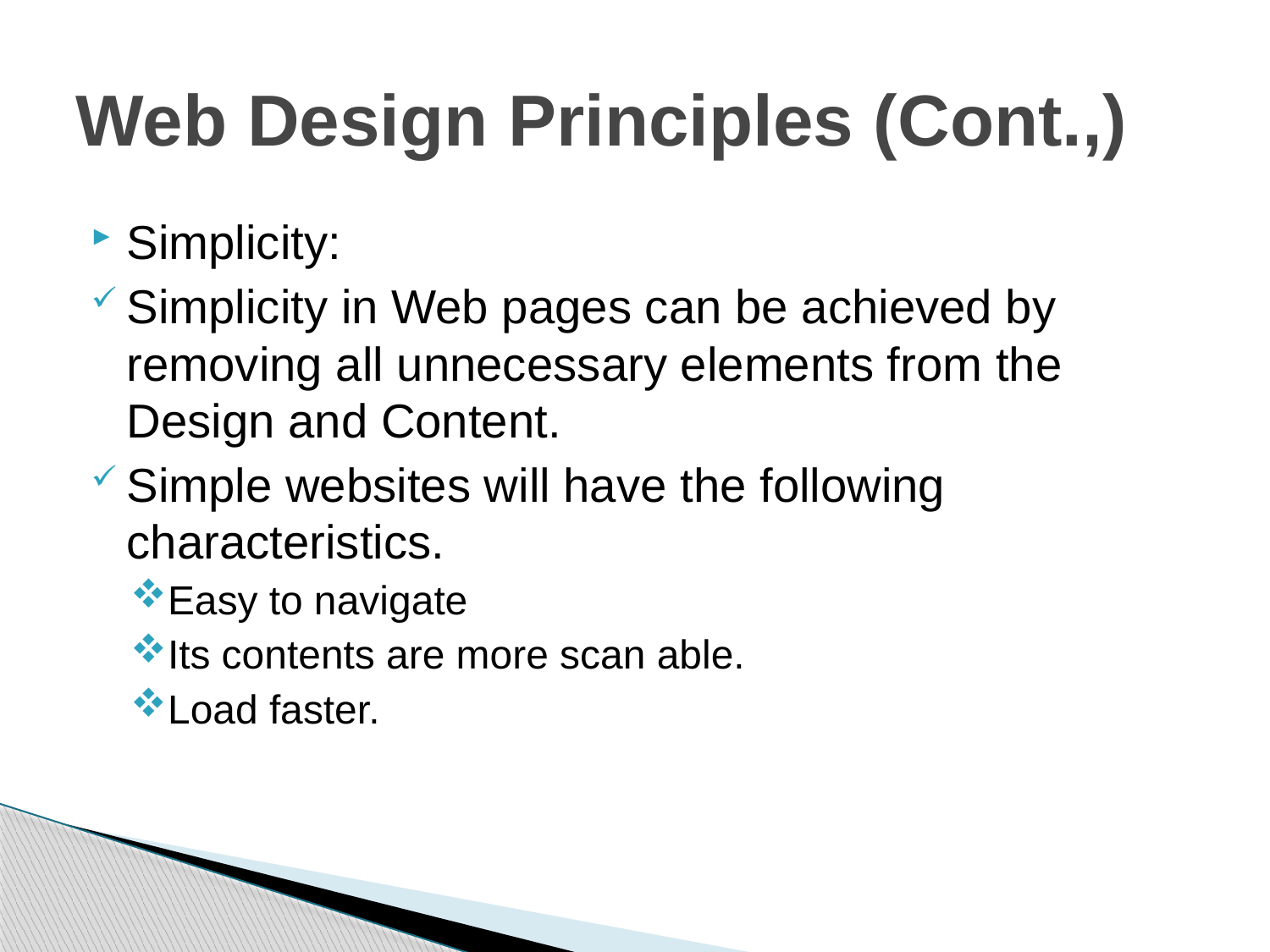

# Web Design Principles (Cont.,)
Simplicity:
Simplicity in Web pages can be achieved by removing all unnecessary elements from the Design and Content.
Simple websites will have the following characteristics.
Easy to navigate
Its contents are more scan able.
Load faster.